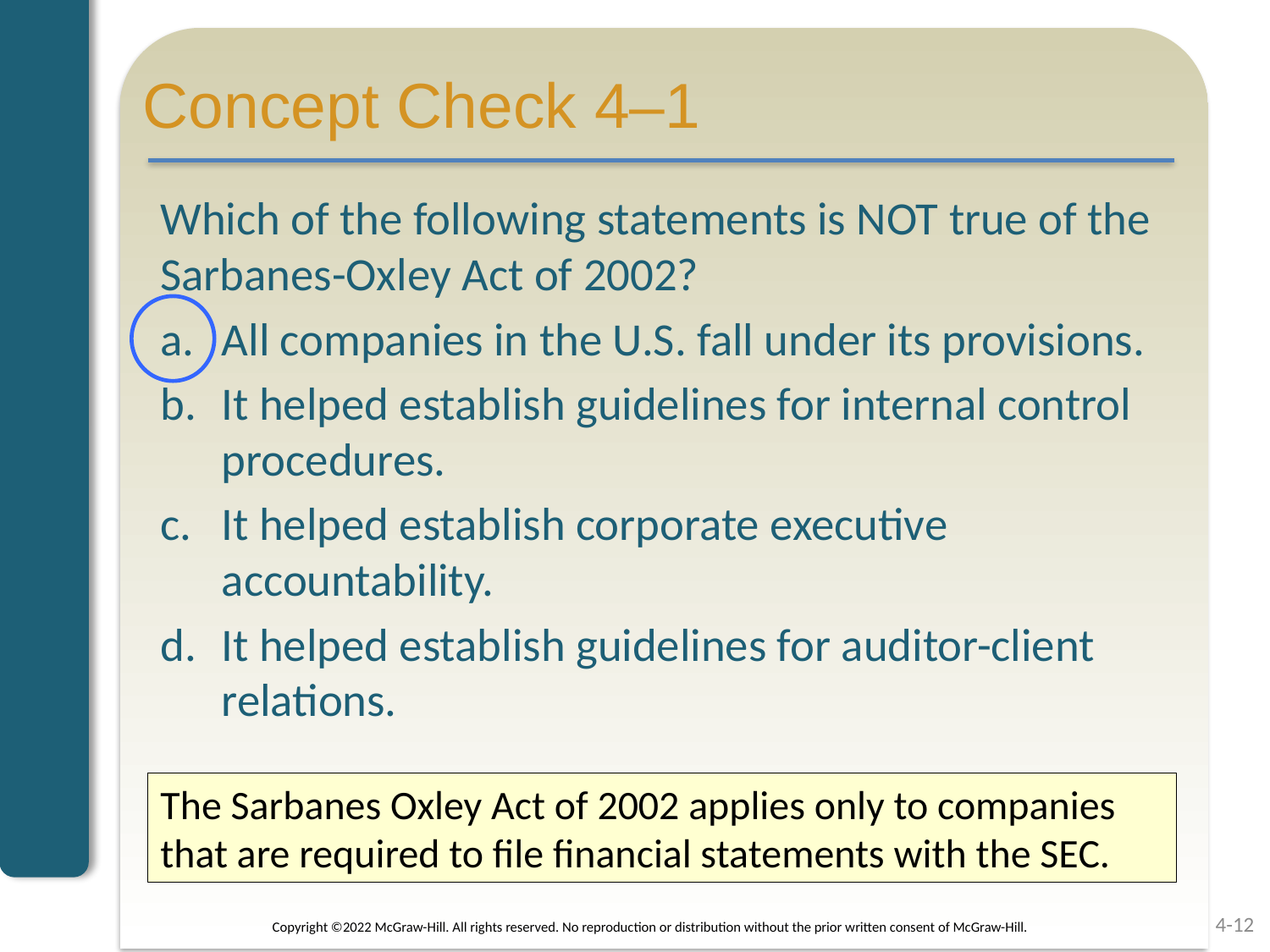

# Concept Check 4–1
Which of the following statements is NOT true of the Sarbanes-Oxley Act of 2002?
All companies in the U.S. fall under its provisions.
It helped establish guidelines for internal control procedures.
It helped establish corporate executive accountability.
It helped establish guidelines for auditor-client relations.

The Sarbanes Oxley Act of 2002 applies only to companies that are required to file financial statements with the SEC.
4-12
Copyright ©2022 McGraw-Hill. All rights reserved. No reproduction or distribution without the prior written consent of McGraw-Hill.